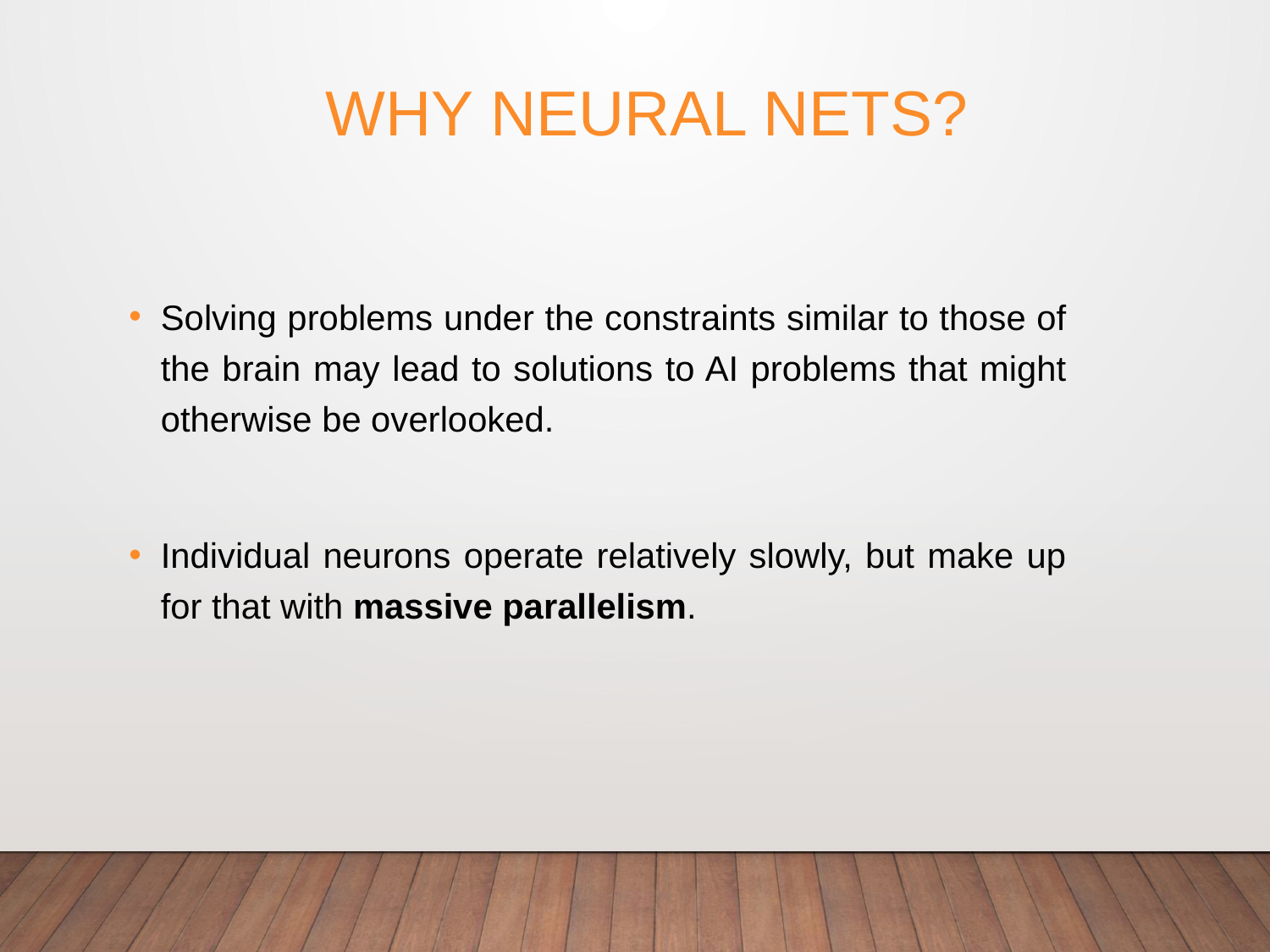

# Why Neural Nets?
Solving problems under the constraints similar to those of the brain may lead to solutions to AI problems that might otherwise be overlooked.

Individual neurons operate relatively slowly, but make up for that with massive parallelism.